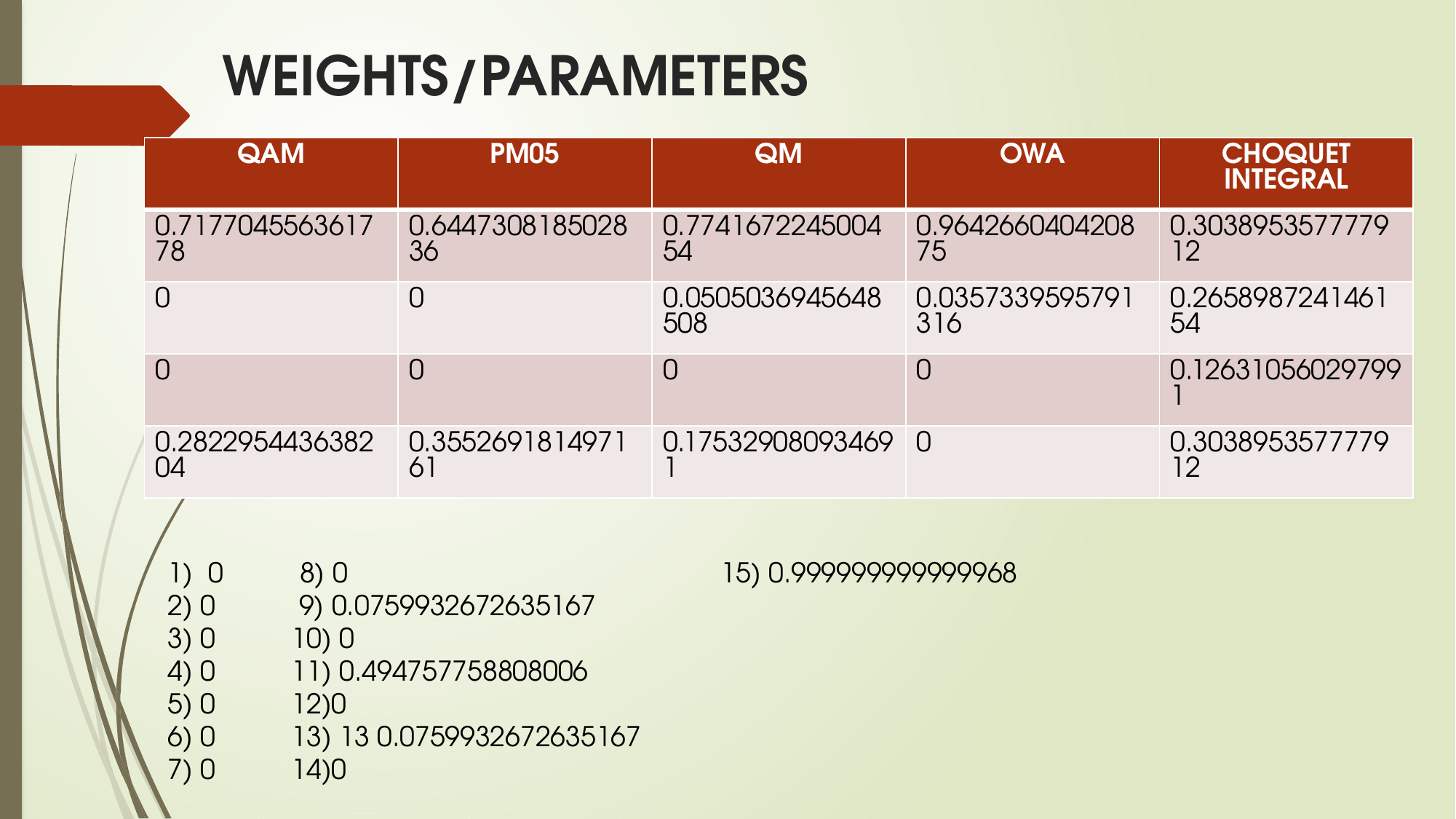

# WEIGHTS/PARAMETERS
| QAM | PM05 | QM | OWA | CHOQUET INTEGRAL |
| --- | --- | --- | --- | --- |
| 0.717704556361778 | 0.644730818502836 | 0.774167224500454 | 0.964266040420875 | 0.303895357777912 |
| 0 | 0 | 0.0505036945648508 | 0.0357339595791316 | 0.265898724146154 |
| 0 | 0 | 0 | 0 | 0.126310560297991 |
| 0.282295443638204 | 0.355269181497161 | 0.175329080934691 | 0 | 0.303895357777912 |
0          8) 0                                                 15) 0.999999999999968
2) 0           9) 0.0759932672635167
3) 0          10) 0
4) 0          11) 0.494757758808006
5) 0          12)0
6) 0          13) 13 0.0759932672635167
7) 0          14)0